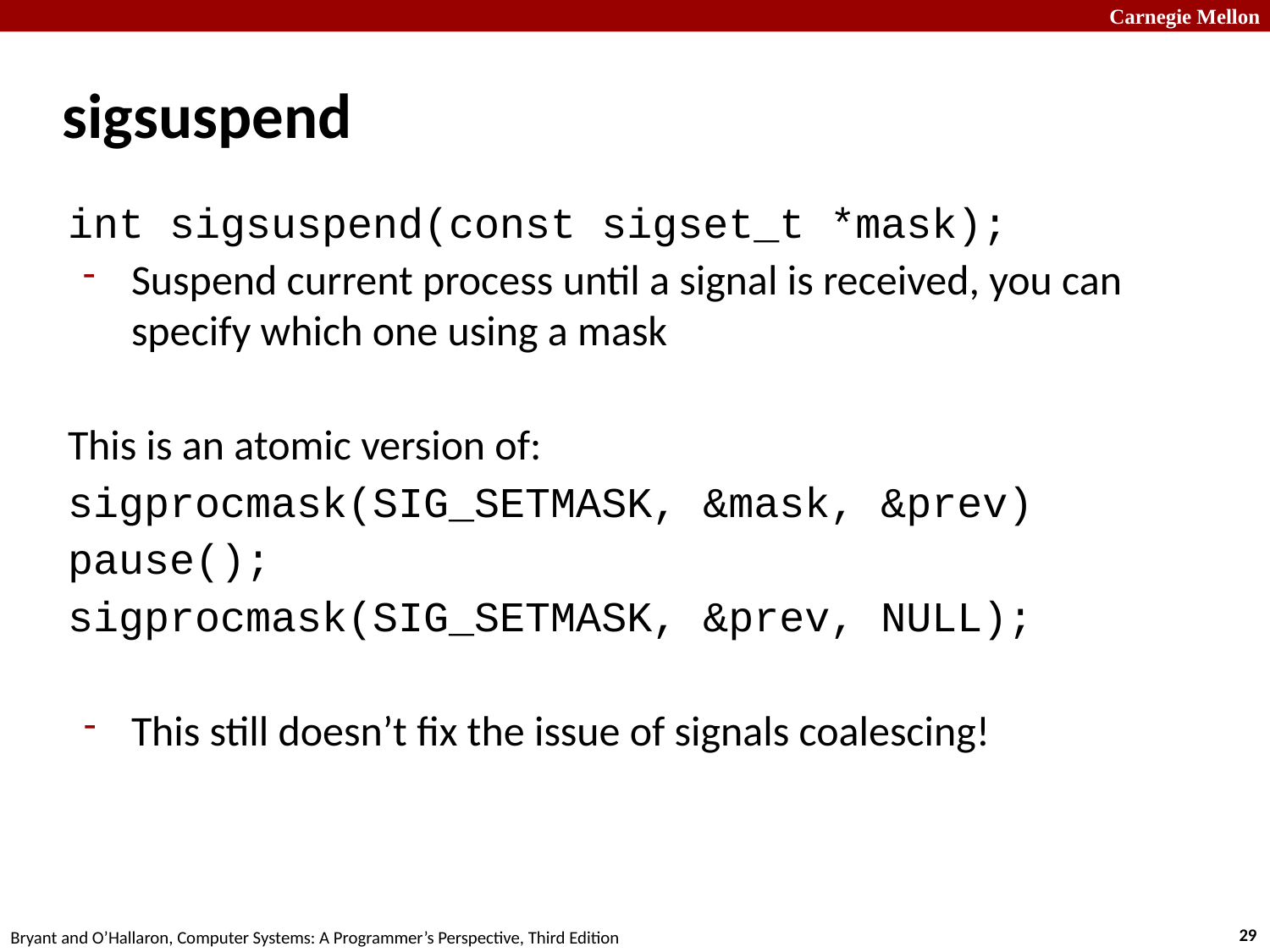

# sigsuspend
int sigsuspend(const sigset_t *mask);
Suspend current process until a signal is received, you can specify which one using a mask

This is an atomic version of:
sigprocmask(SIG_SETMASK, &mask, &prev)
pause();
sigprocmask(SIG_SETMASK, &prev, NULL);

This still doesn’t fix the issue of signals coalescing!